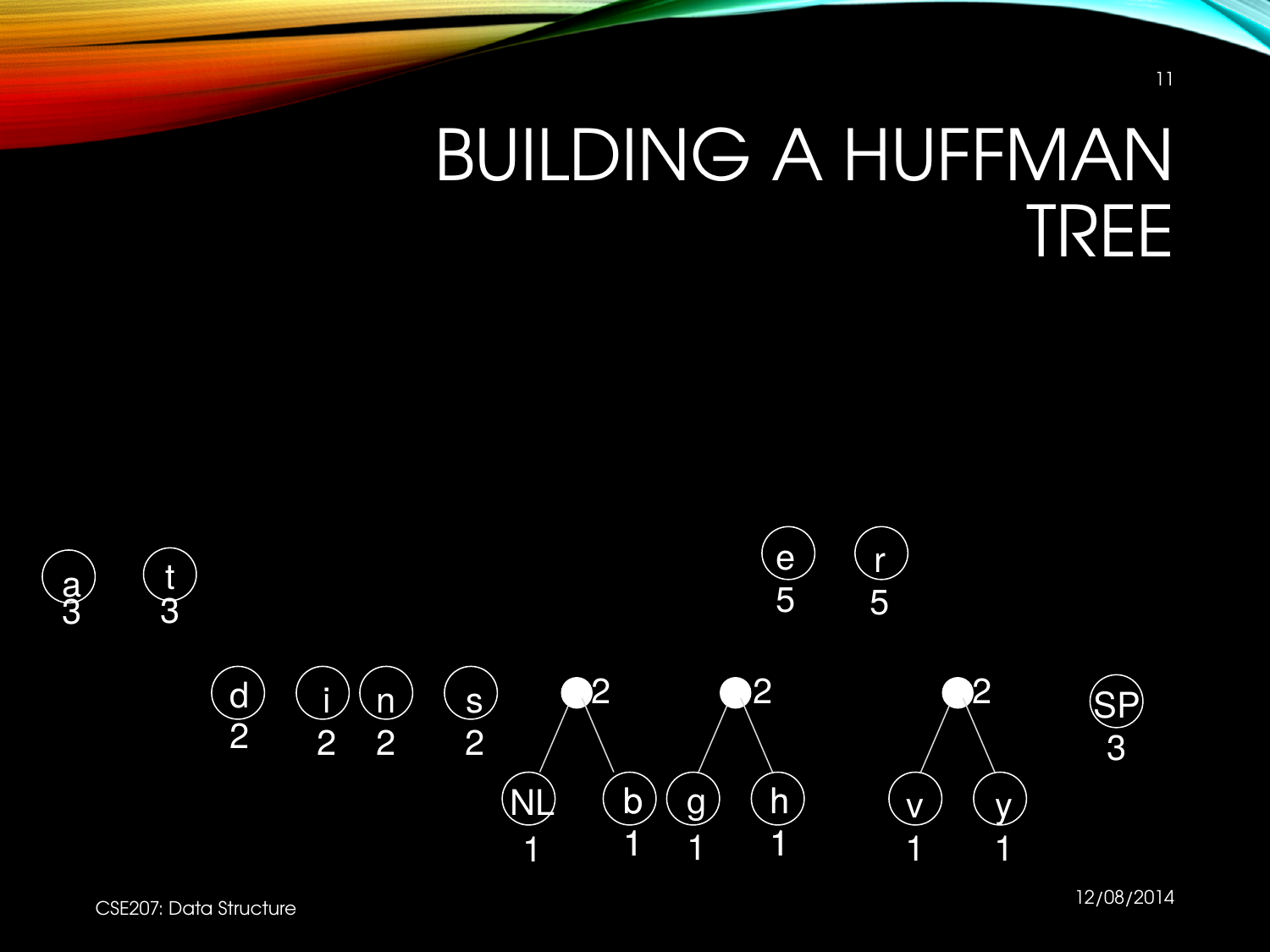

11
# Building A Huffman TREE

e
5
r
5
a
3

t
3

i
2
n
2
s
2

2

2

2
SP
3
d
2

NL
1

b
1
b
1

g
1

h
1
h
1

v
1
y
1
CSE207: Data Structure
12/08/2014